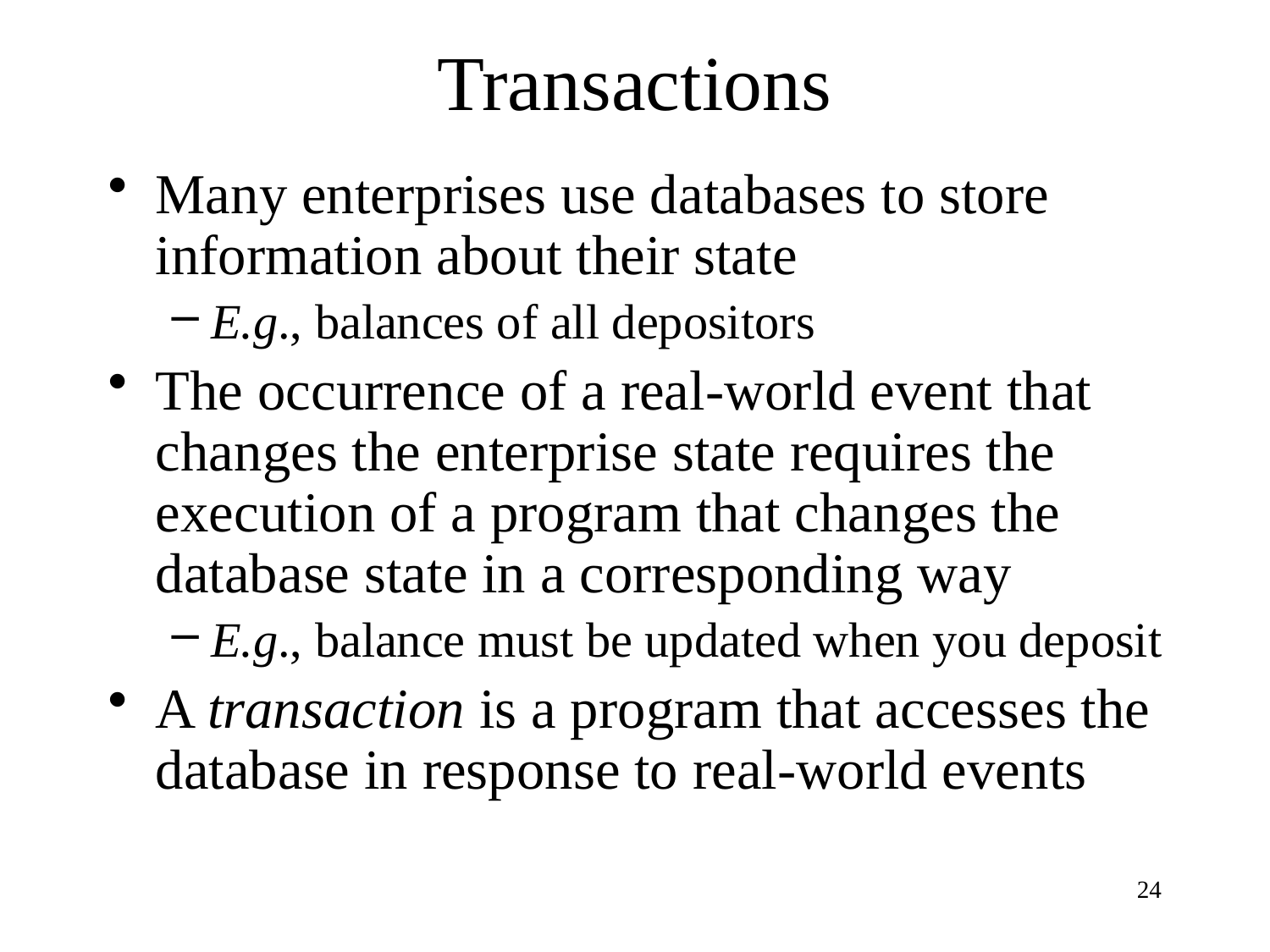

# Transactions
Many enterprises use databases to store information about their state
E.g., balances of all depositors
The occurrence of a real-world event that changes the enterprise state requires the execution of a program that changes the database state in a corresponding way
E.g., balance must be updated when you deposit
A transaction is a program that accesses the database in response to real-world events
24